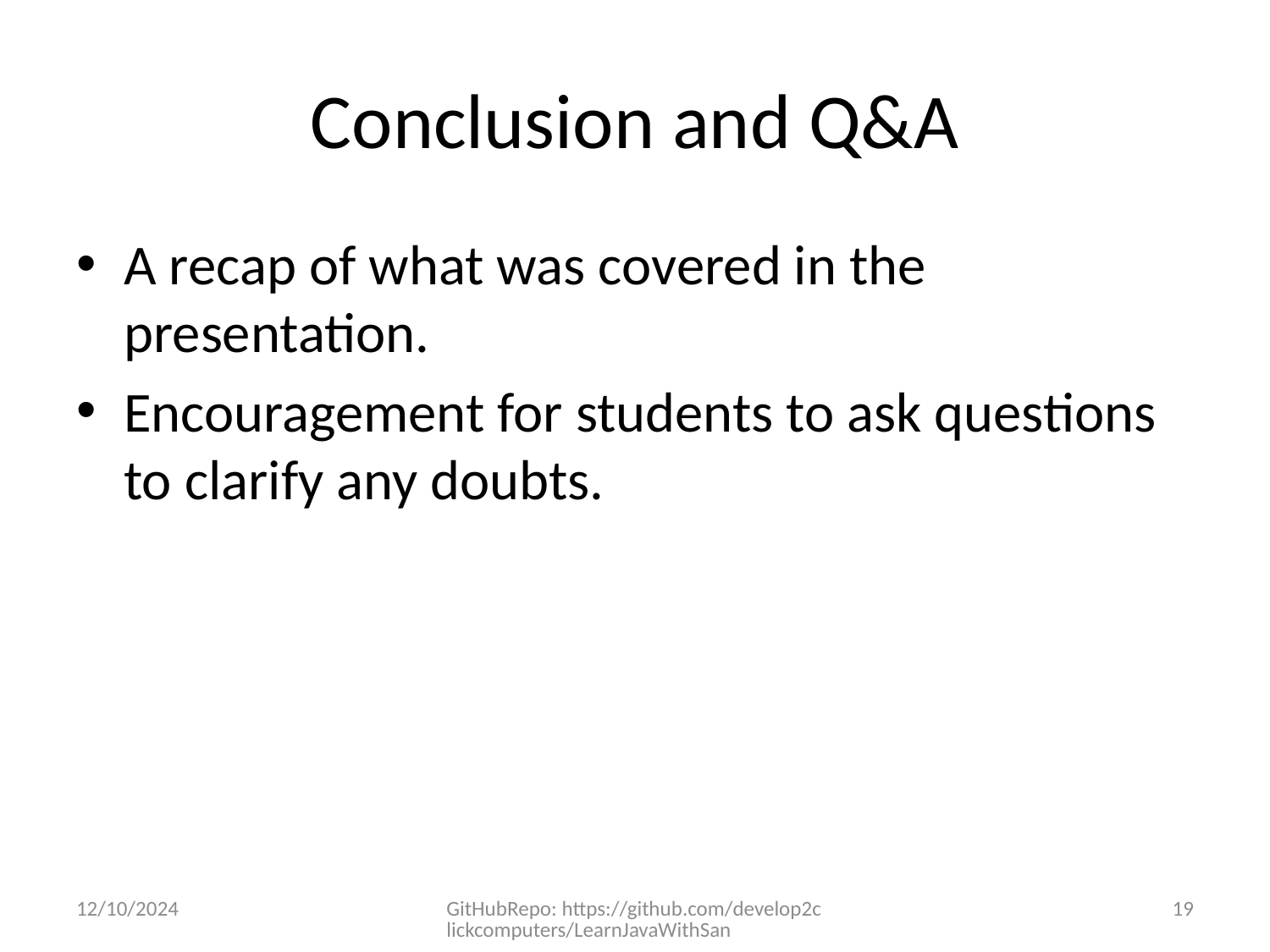

# Conclusion and Q&A
A recap of what was covered in the presentation.
Encouragement for students to ask questions to clarify any doubts.
12/10/2024
GitHubRepo: https://github.com/develop2clickcomputers/LearnJavaWithSan
19